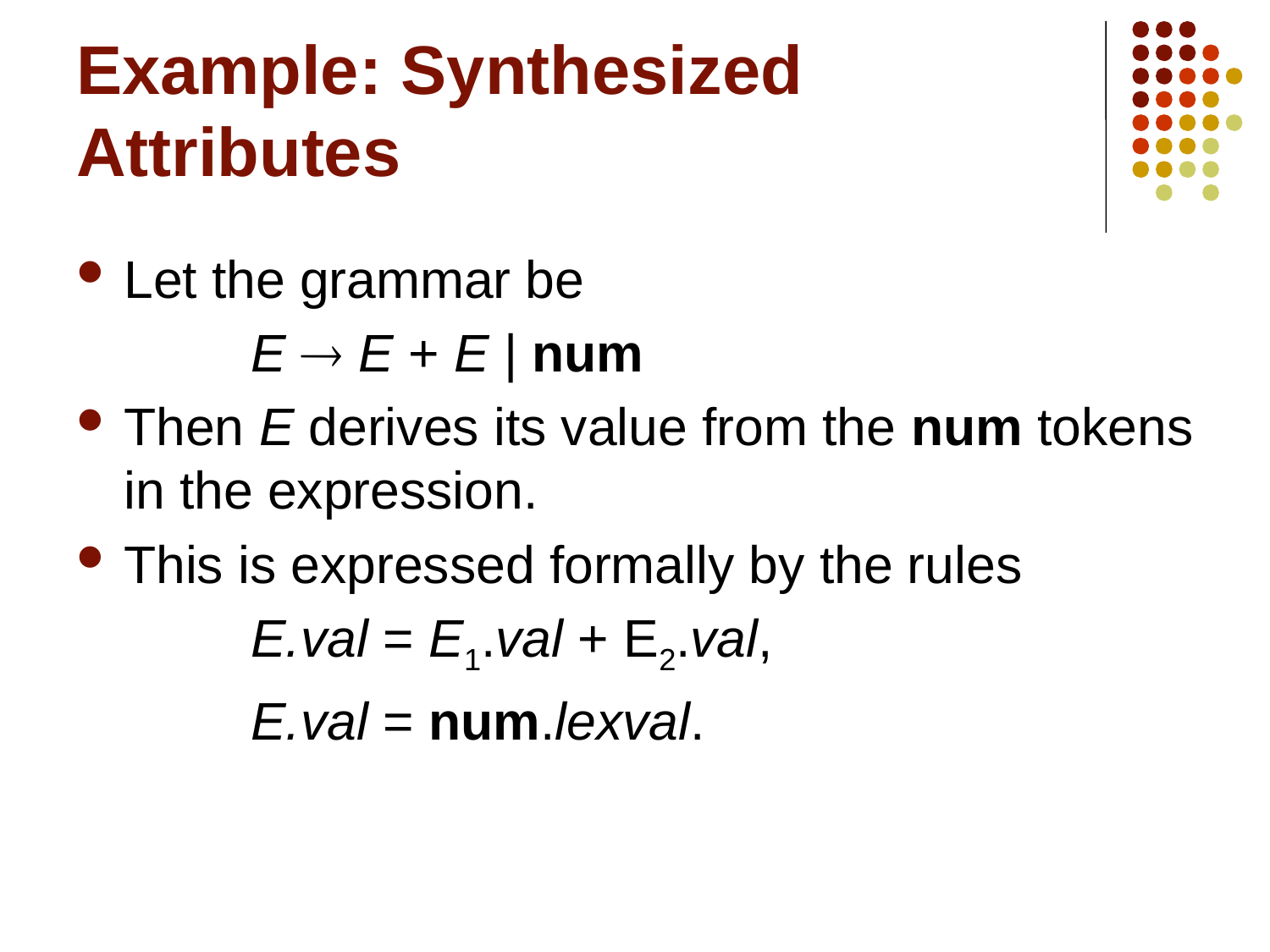

# Example: Synthesized Attributes
Let the grammar be
		E → E + E | num
Then E derives its value from the num tokens in the expression.
This is expressed formally by the rules
		E.val = E1.val + E2.val,
		E.val = num.lexval.